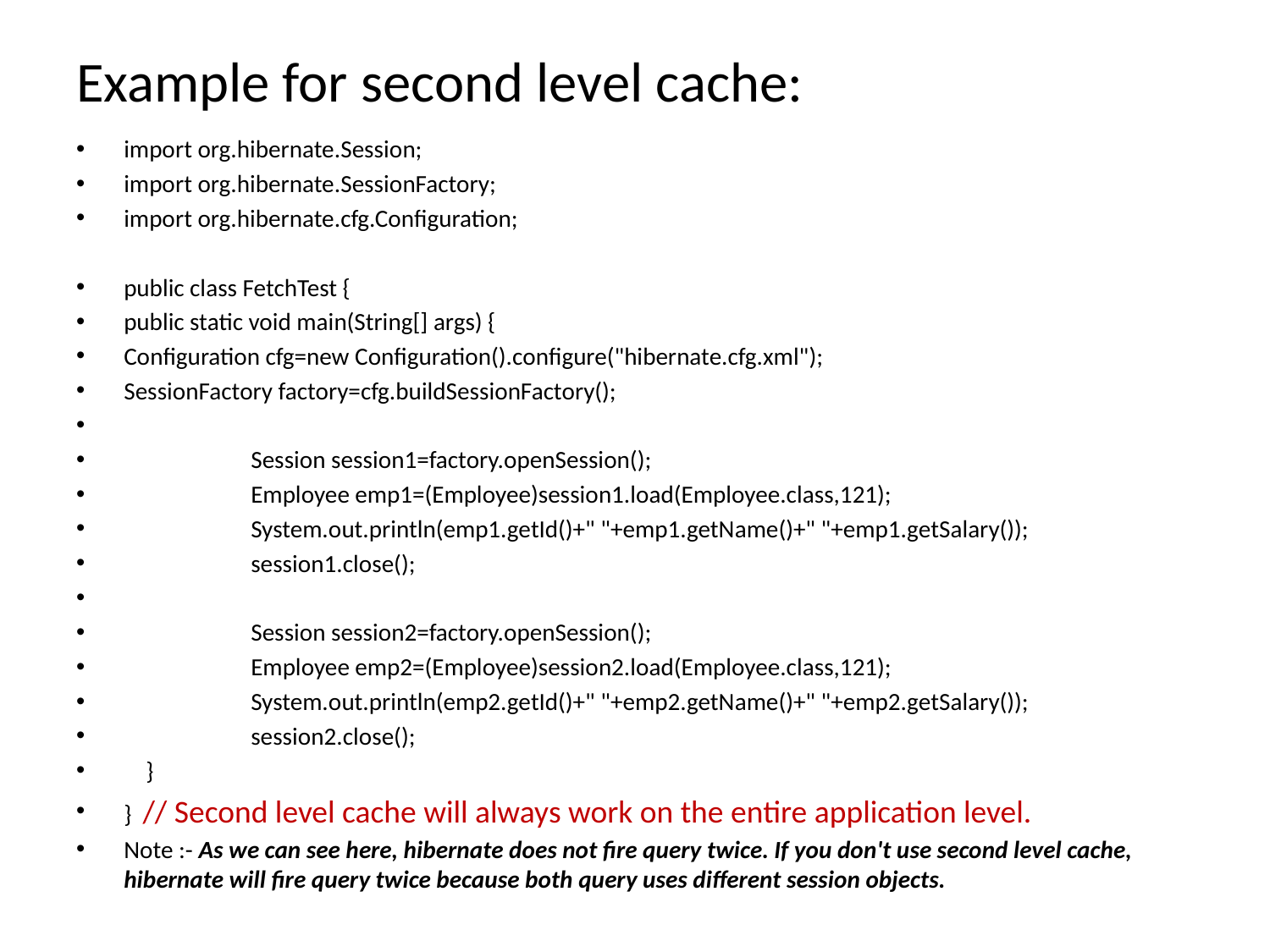

# Example for second level cache:
import org.hibernate.Session;
import org.hibernate.SessionFactory;
import org.hibernate.cfg.Configuration;

public class FetchTest {
public static void main(String[] args) {
Configuration cfg=new Configuration().configure("hibernate.cfg.xml");
SessionFactory factory=cfg.buildSessionFactory();

	Session session1=factory.openSession();
	Employee emp1=(Employee)session1.load(Employee.class,121);
	System.out.println(emp1.getId()+" "+emp1.getName()+" "+emp1.getSalary());
	session1.close();

	Session session2=factory.openSession();
	Employee emp2=(Employee)session2.load(Employee.class,121);
	System.out.println(emp2.getId()+" "+emp2.getName()+" "+emp2.getSalary());
	session2.close();
    }
}  // Second level cache will always work on the entire application level.
Note :- As we can see here, hibernate does not fire query twice. If you don't use second level cache, hibernate will fire query twice because both query uses different session objects.